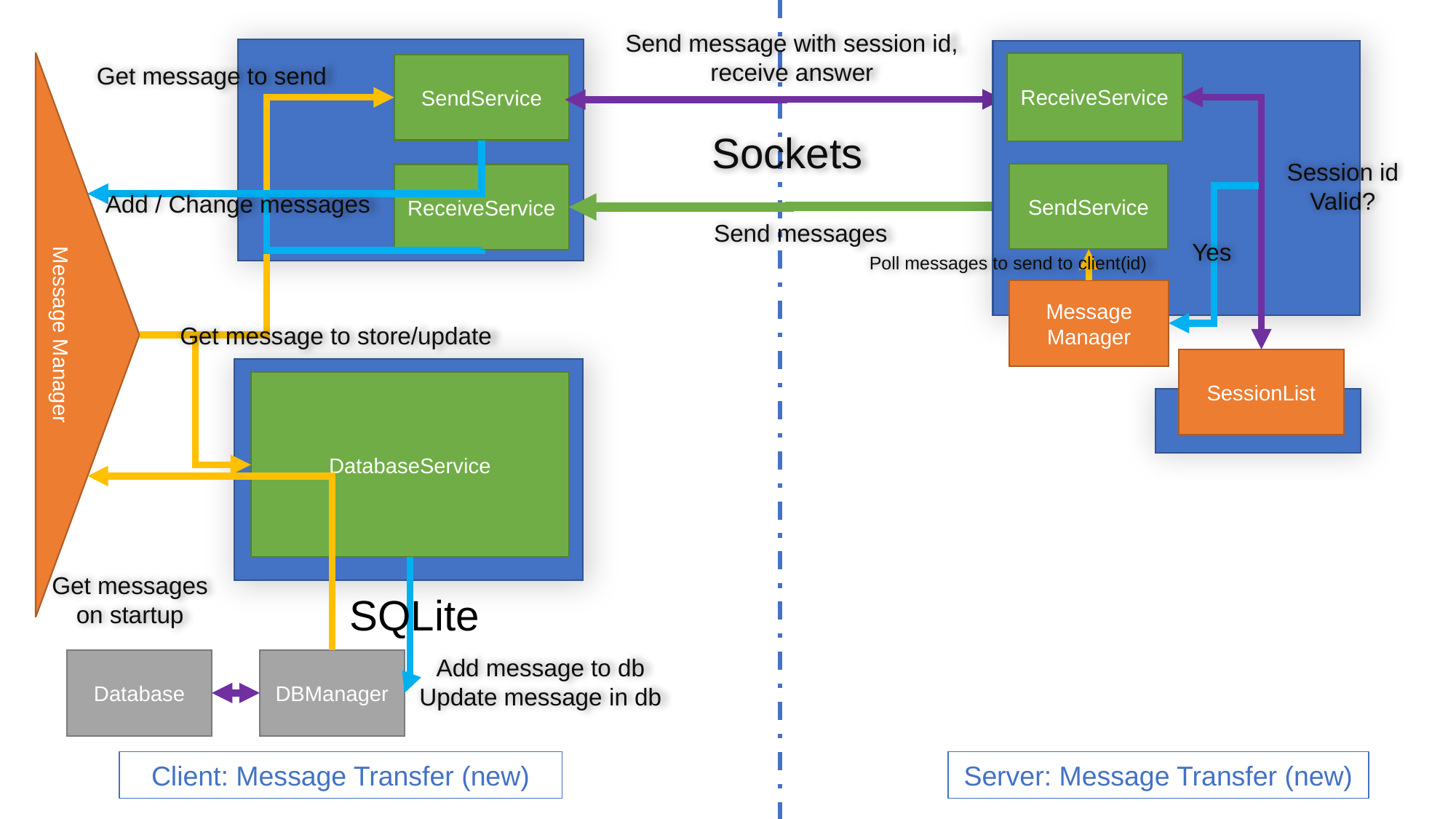

Send message with session id, receive answer

Add message
ReceiveService
SendService
Get message to send
Sockets
Session id
Valid?
SendService
ReceiveService
Add / Change messages
Send messages
Yes
Poll messages to send to client(id)
Message Manager
Message Manager
Get message to store/update
SessionList

DatabaseService

Get messages
on startup
SQLite
Add message to db
Update message in db
Database
DBManager
Client: Message Transfer (new)
Server: Message Transfer (new)